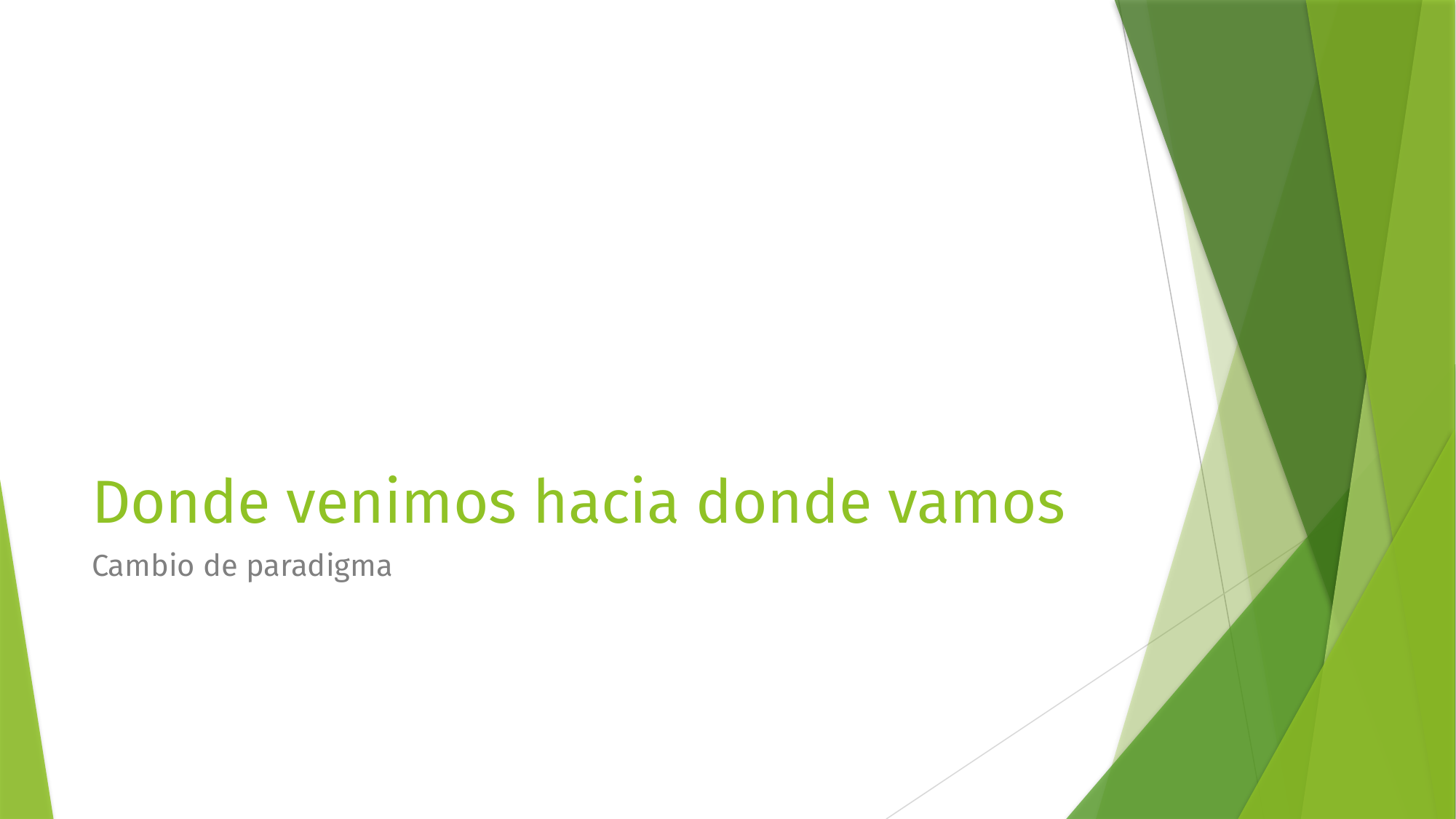

# Donde venimos hacia donde vamos
Cambio de paradigma